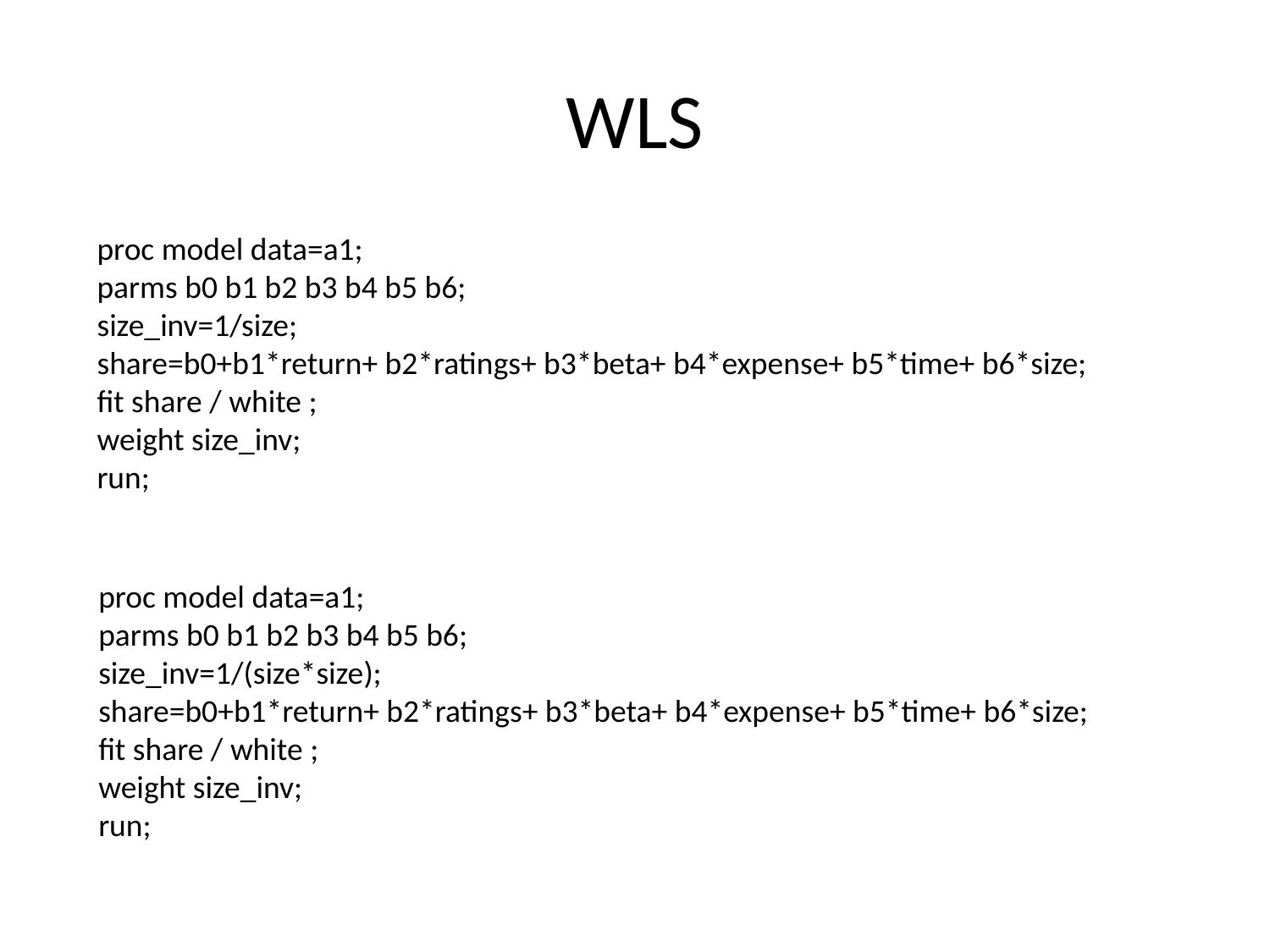

# WLS
proc model data=a1;
parms b0 b1 b2 b3 b4 b5 b6;
size_inv=1/size;
share=b0+b1*return+ b2*ratings+ b3*beta+ b4*expense+ b5*time+ b6*size;
fit share / white ;
weight size_inv;
run;
proc model data=a1;
parms b0 b1 b2 b3 b4 b5 b6;
size_inv=1/(size*size);
share=b0+b1*return+ b2*ratings+ b3*beta+ b4*expense+ b5*time+ b6*size;
fit share / white ;
weight size_inv;
run;